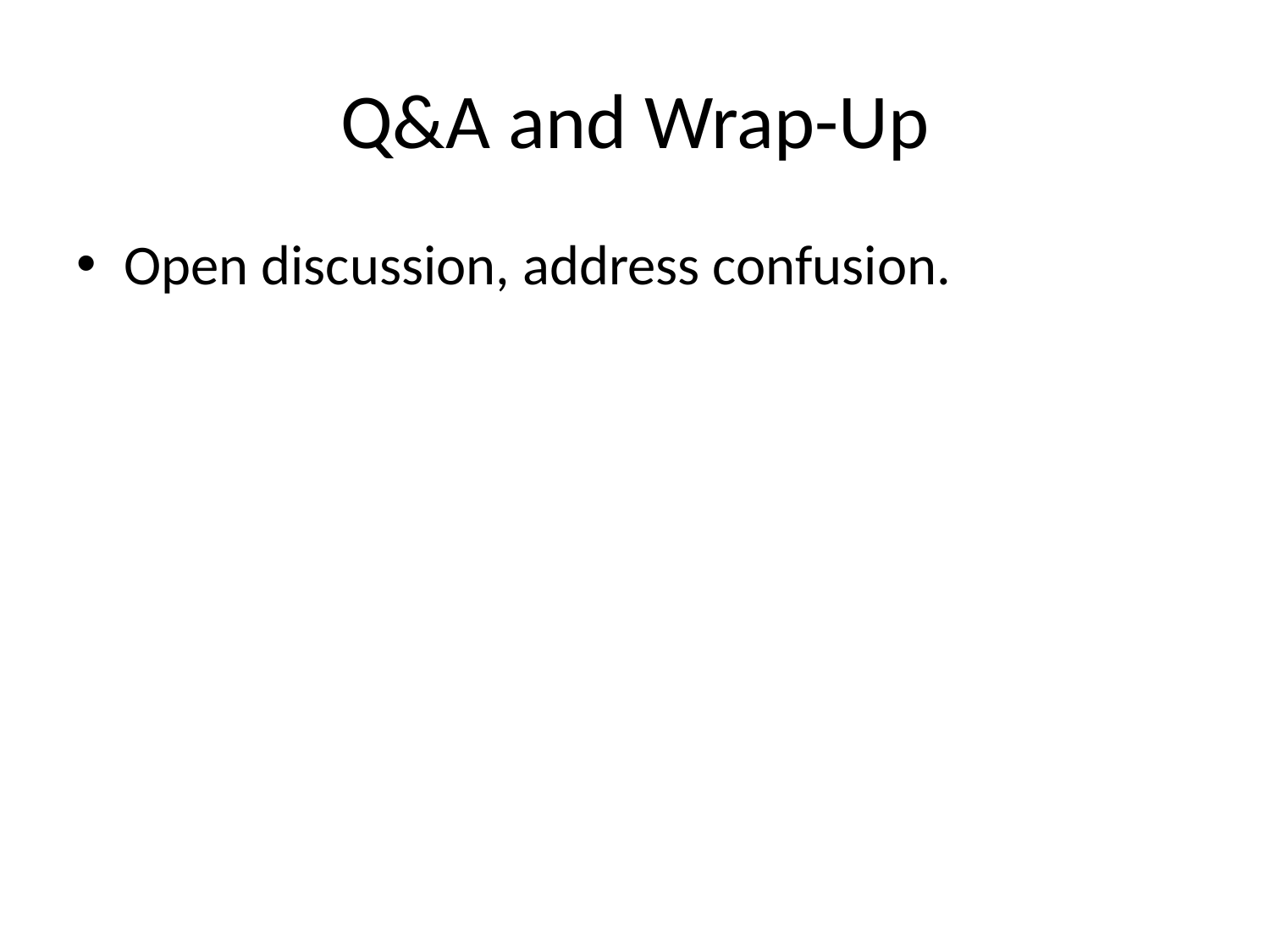

# Q&A and Wrap-Up
Open discussion, address confusion.